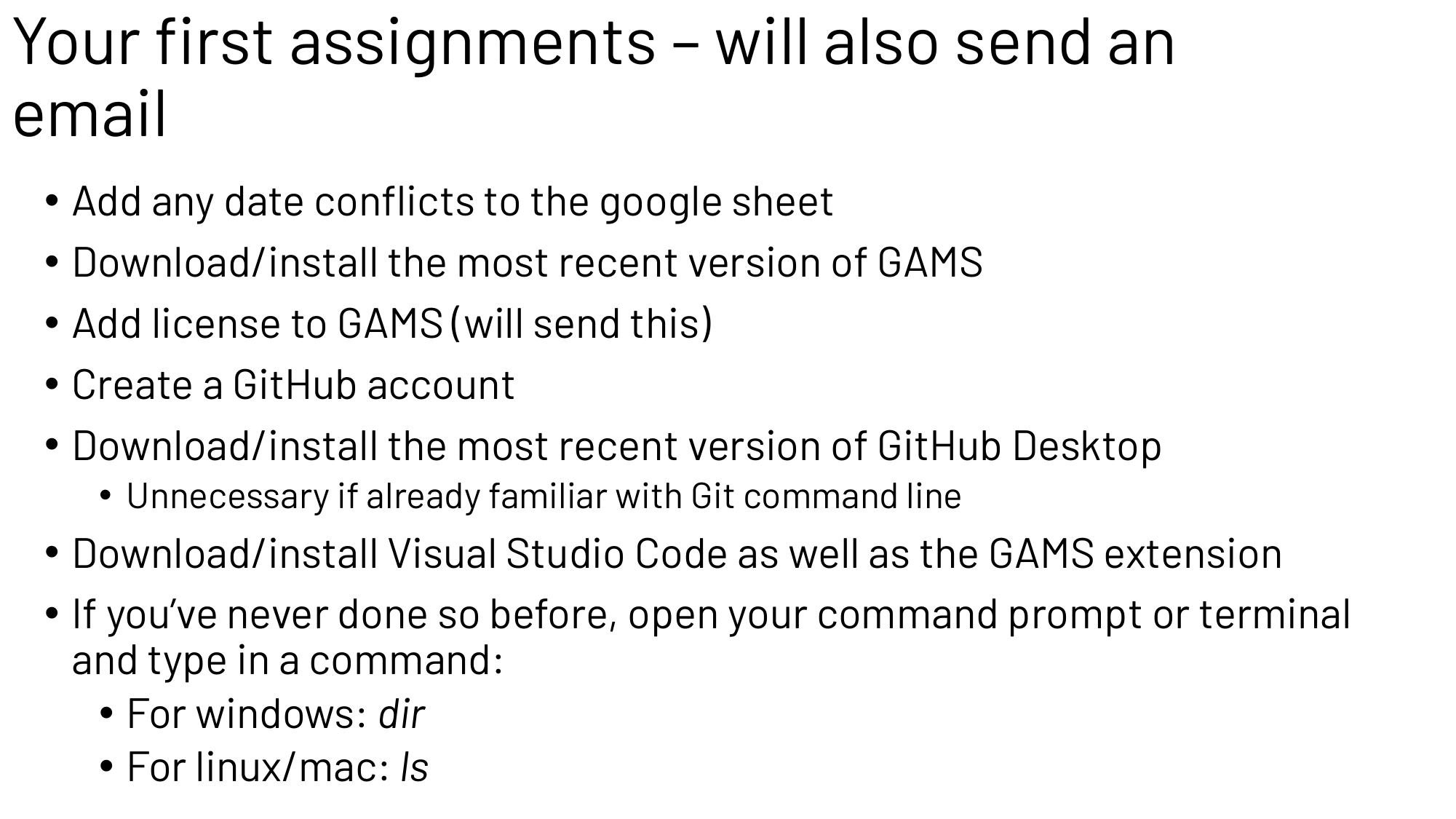

# Your first assignments – will also send an email
Add any date conflicts to the google sheet
Download/install the most recent version of GAMS
Add license to GAMS (will send this)
Create a GitHub account
Download/install the most recent version of GitHub Desktop
Unnecessary if already familiar with Git command line
Download/install Visual Studio Code as well as the GAMS extension
If you’ve never done so before, open your command prompt or terminal and type in a command:
For windows: dir
For linux/mac: ls